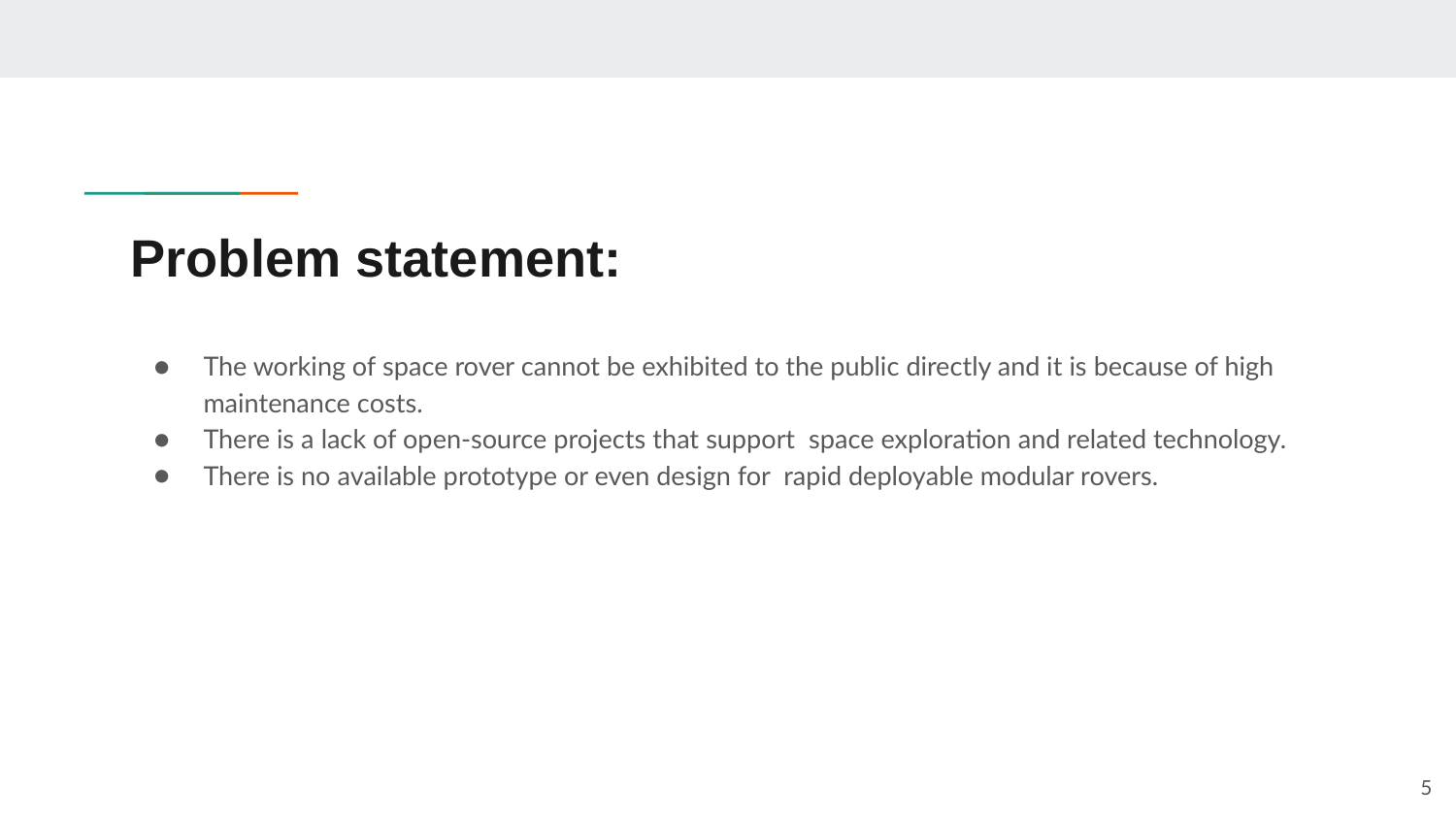

# Problem statement:
The working of space rover cannot be exhibited to the public directly and it is because of high maintenance costs.
There is a lack of open-source projects that support  space exploration and related technology.
There is no available prototype or even design for  rapid deployable modular rovers.
5